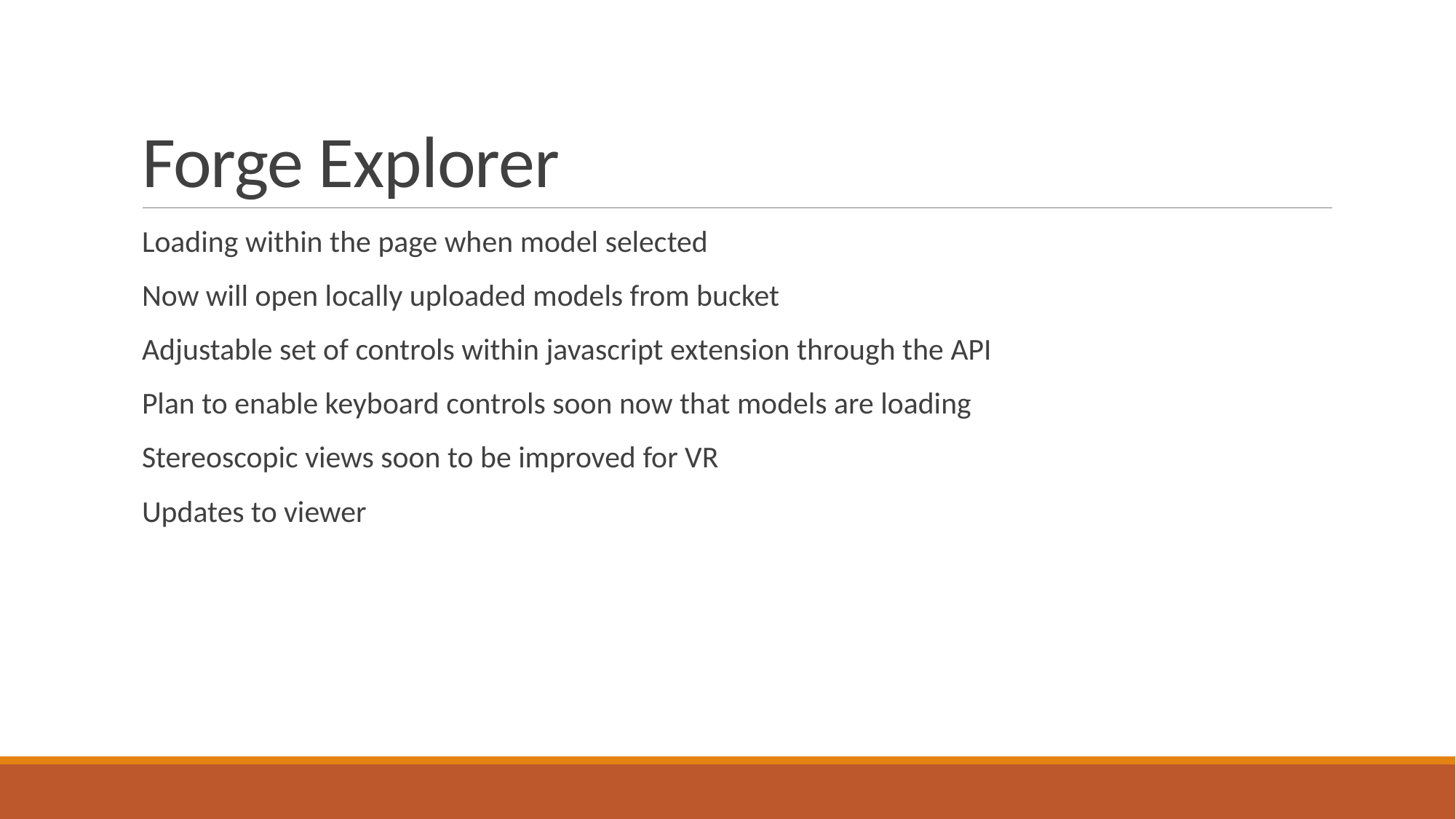

# Forge Explorer
Loading within the page when model selected
Now will open locally uploaded models from bucket
Adjustable set of controls within javascript extension through the API
Plan to enable keyboard controls soon now that models are loading
Stereoscopic views soon to be improved for VR
Updates to viewer